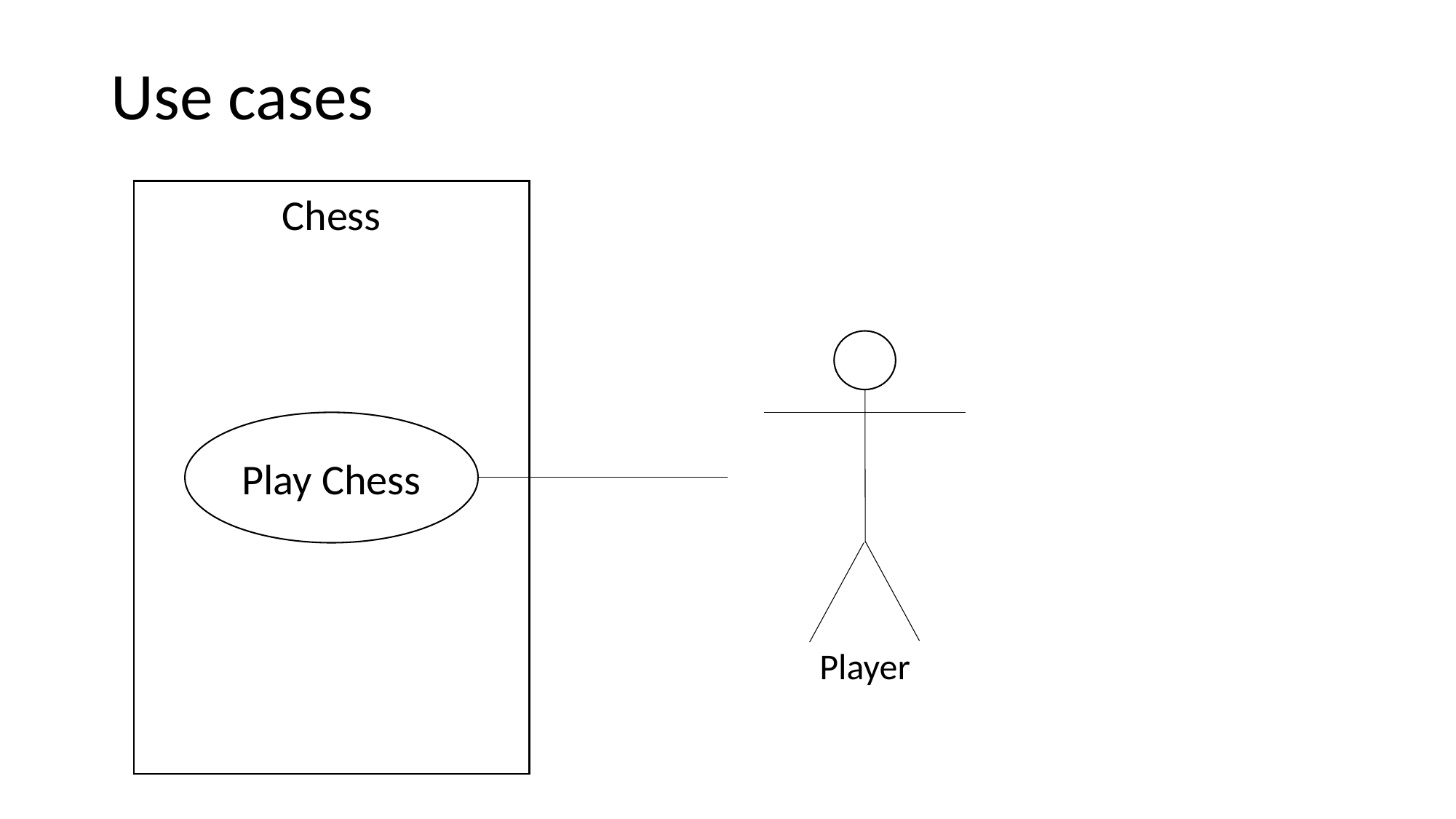

# Use cases

Chess

Player
Play Chess